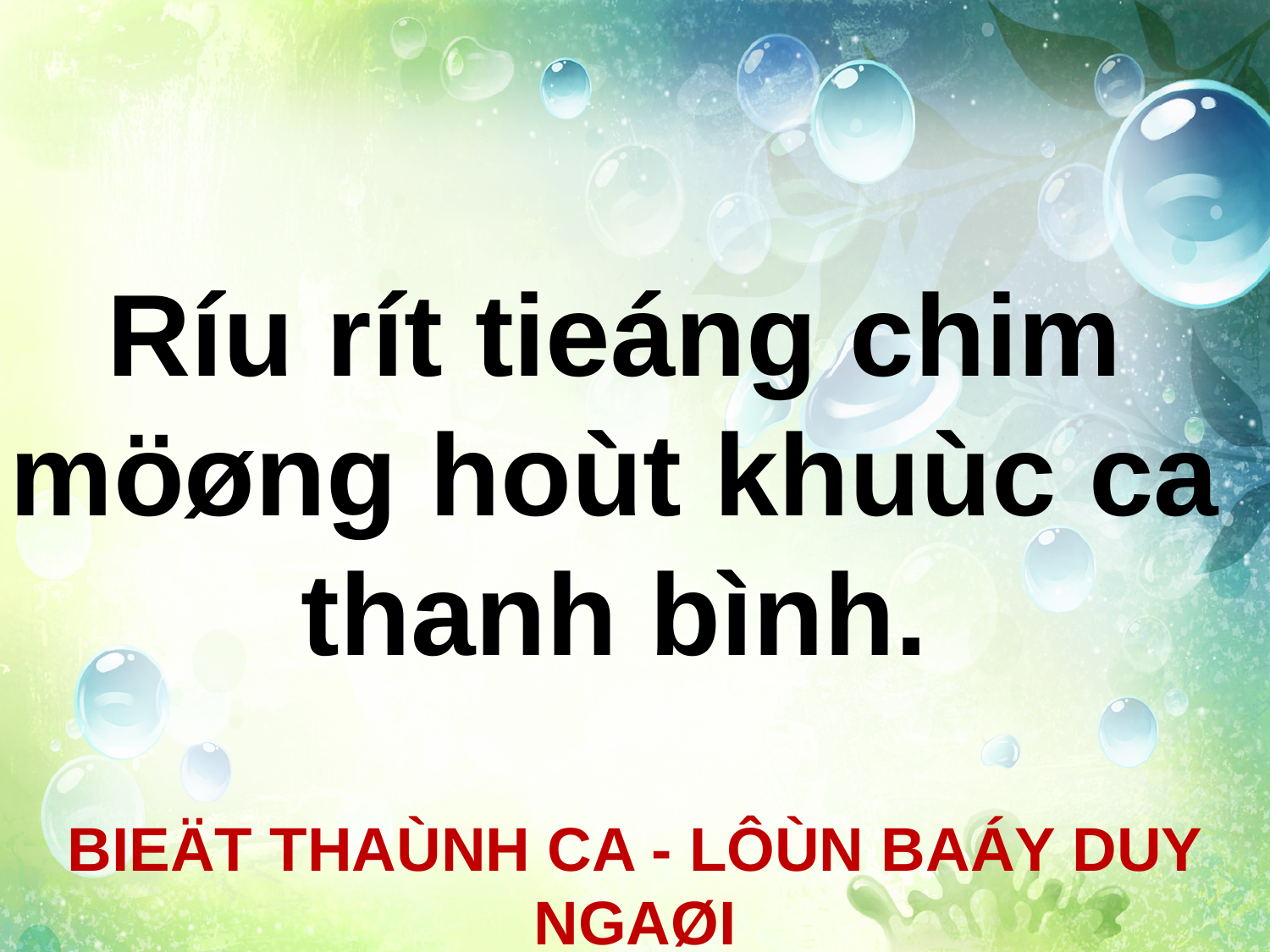

Ríu rít tieáng chim
möøng hoùt khuùc ca
thanh bình.
BIEÄT THAÙNH CA - LÔÙN BAÁY DUY NGAØI